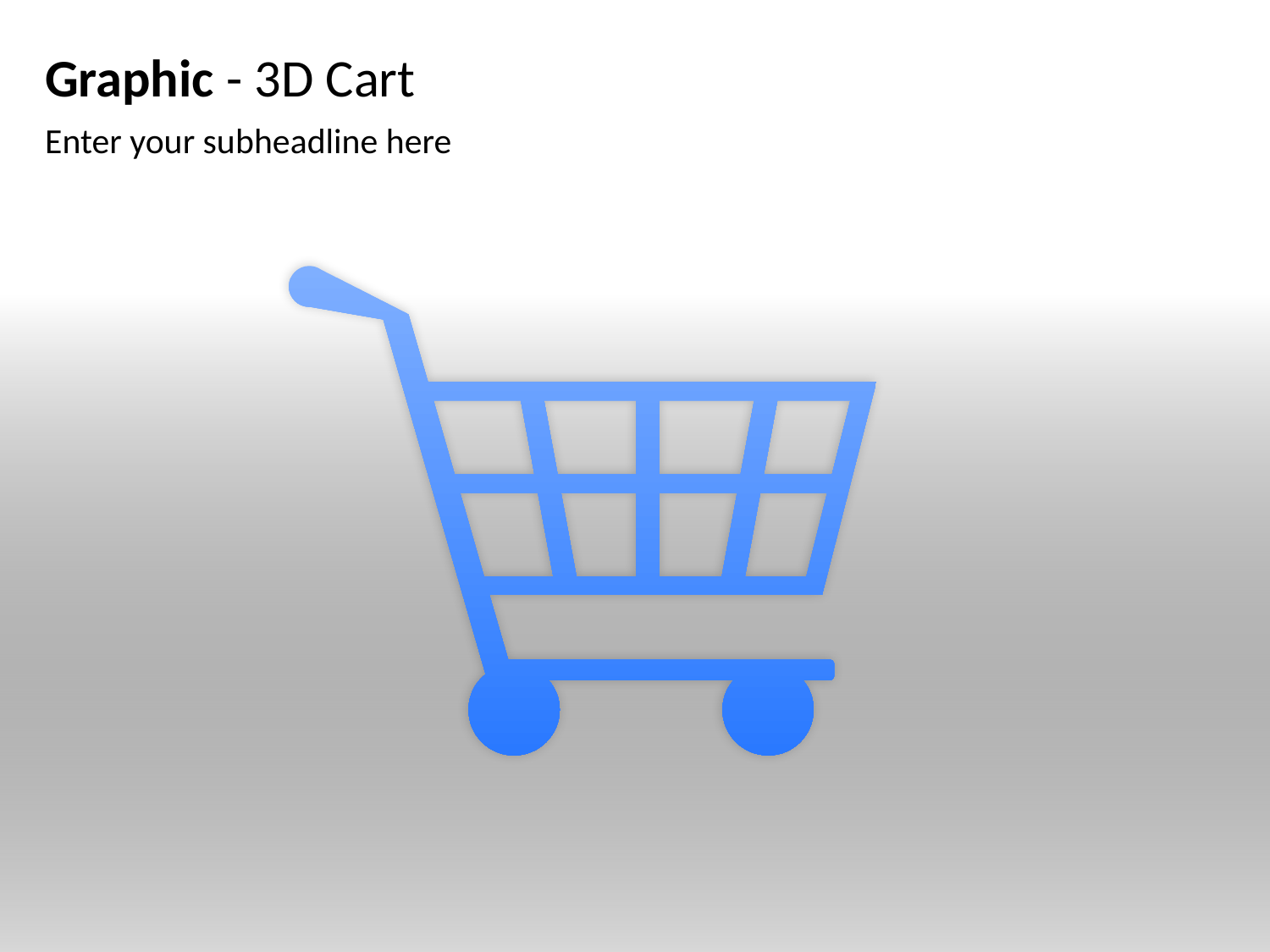

# Graphic - 3D Cart
Enter your subheadline here